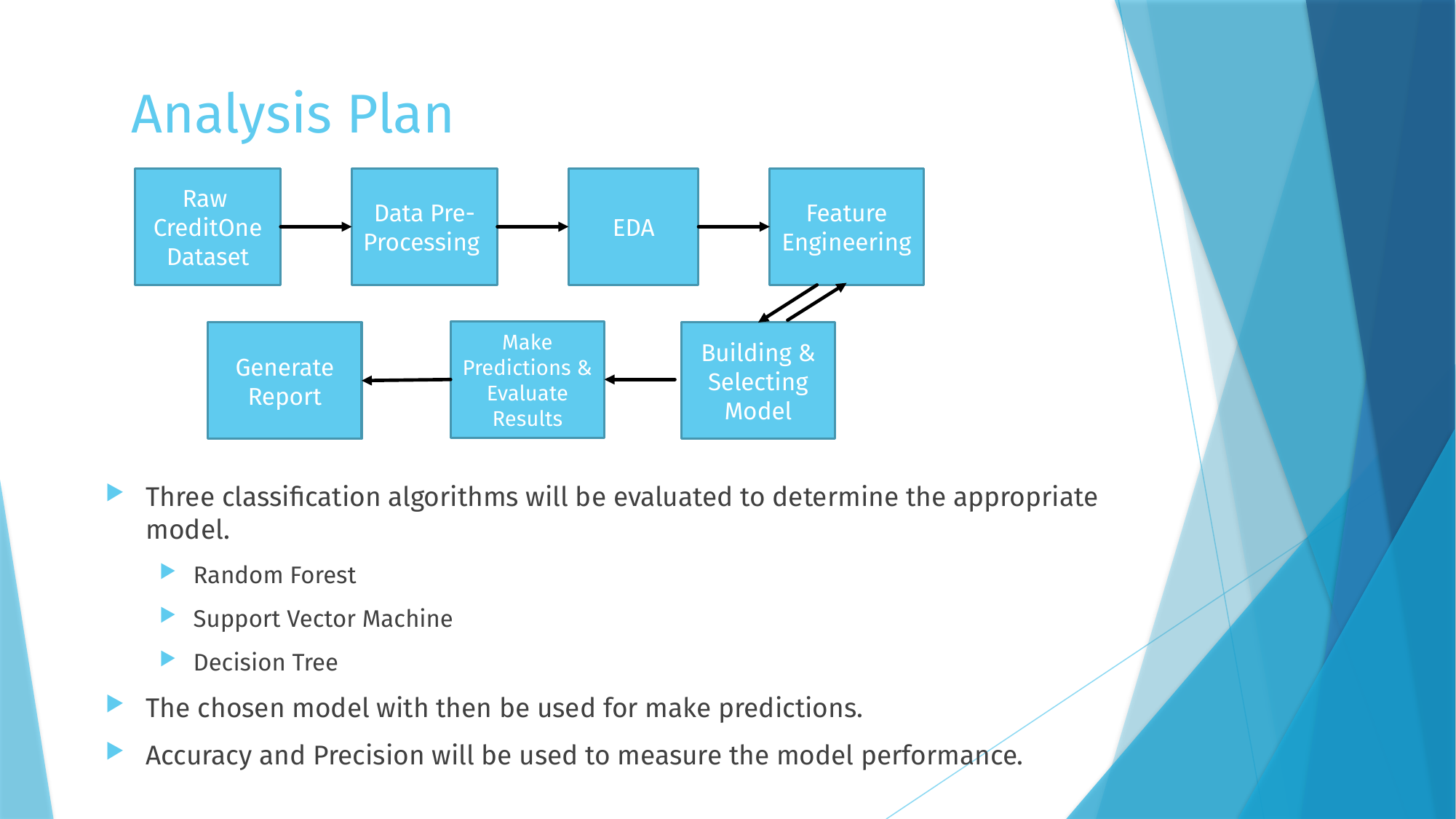

# Analysis Plan
Raw  CreditOne Dataset
Data Pre-Processing
EDA
Feature Engineering
Make Predictions & Evaluate Results
Generate Report
Building & Selecting Model
Three classification algorithms will be evaluated to determine the appropriate model.
Random Forest
Support Vector Machine
Decision Tree
The chosen model with then be used for make predictions.
Accuracy and Precision will be used to measure the model performance.